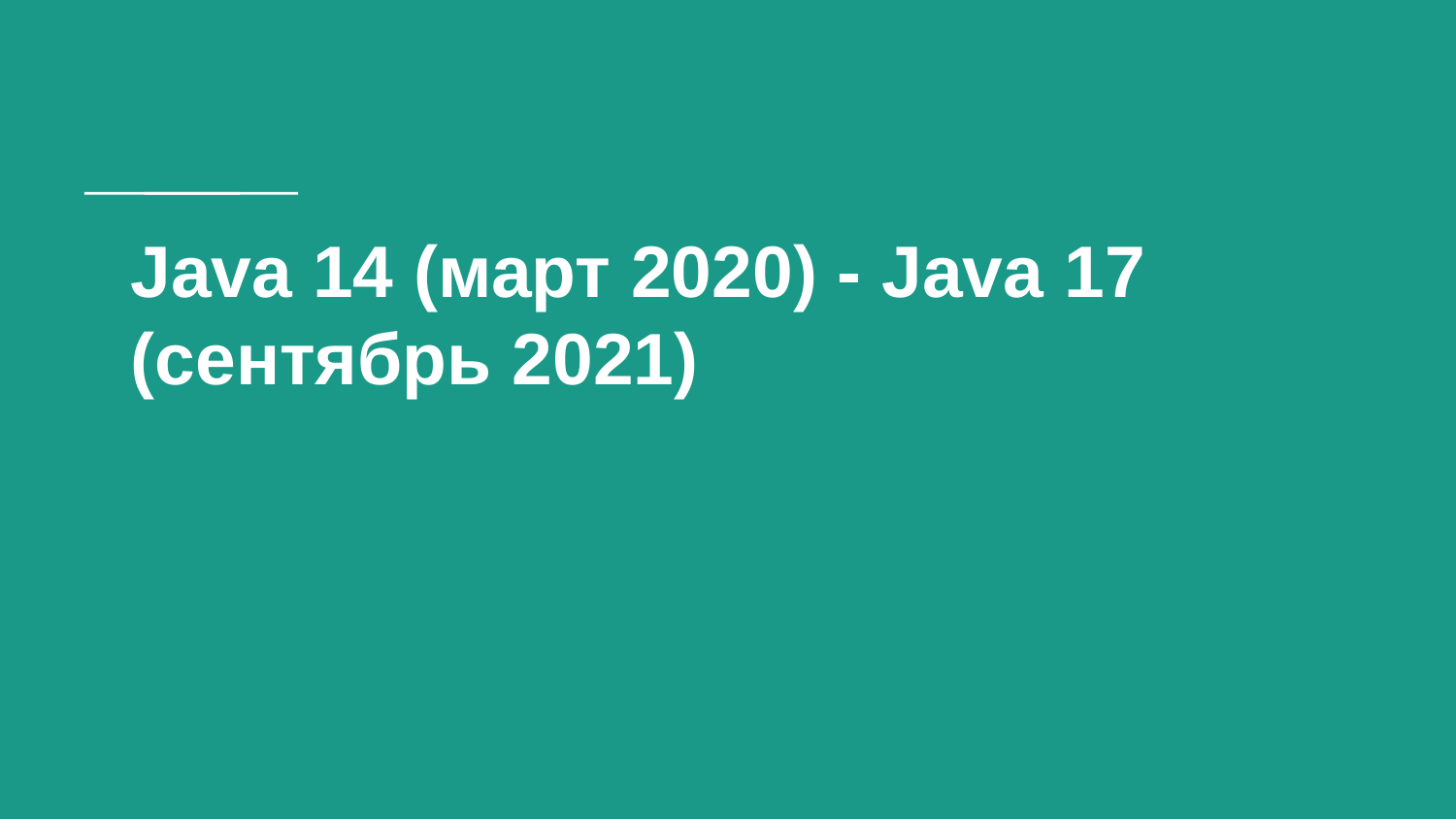

# Java 14 (март 2020) - Java 17 (сентябрь 2021)